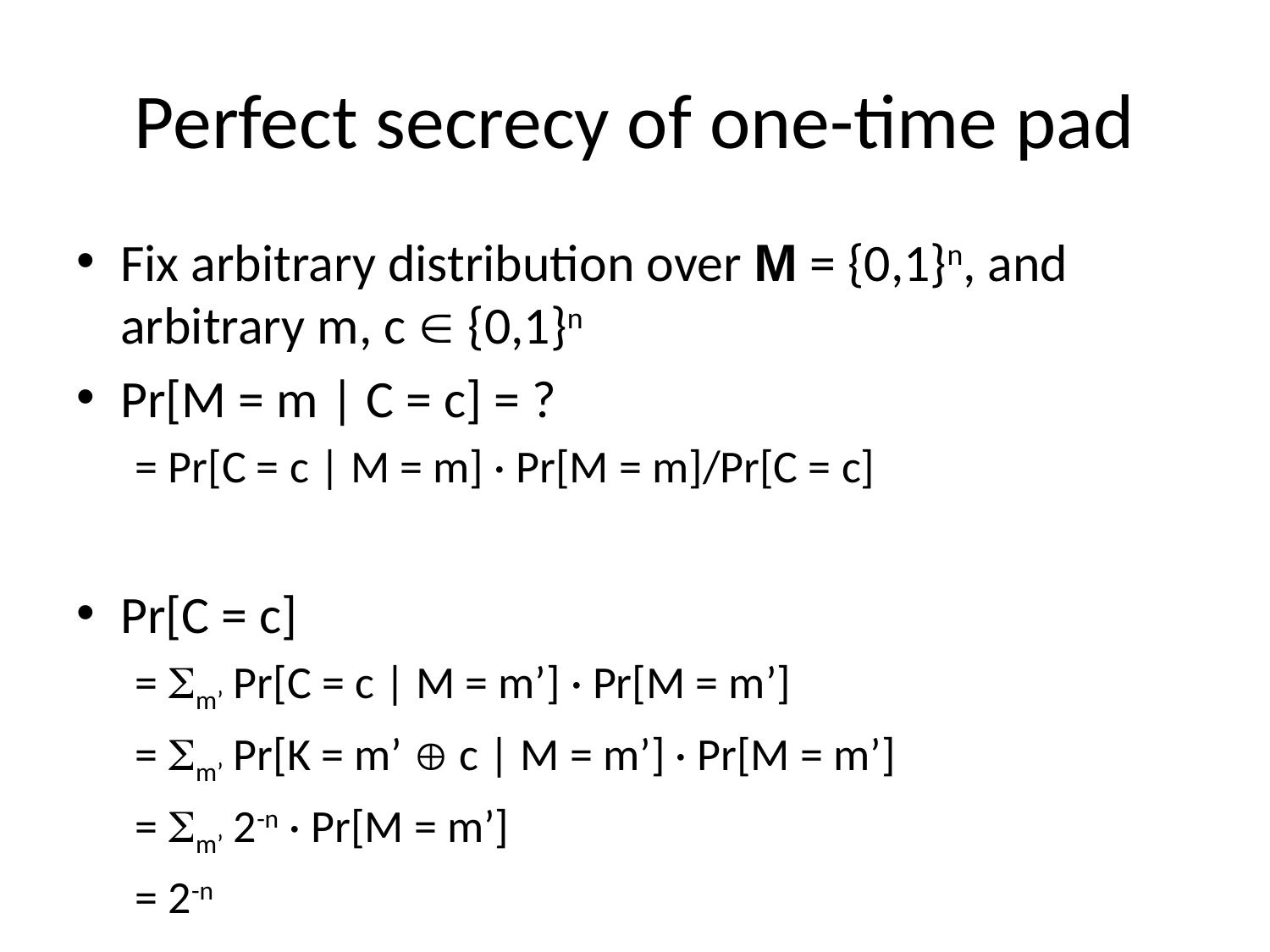

# Perfect secrecy of one-time pad
Fix arbitrary distribution over M = {0,1}n, and
arbitrary m, c ∈ {0,1}n
Pr[M = m | C = c] = ?
= Pr[C = c | M = m] · Pr[M = m]/Pr[C = c]

Pr[C = c]
= Σm’ Pr[C = c | M = m’] · Pr[M = m’]
= Σm’ Pr[K = m’ ⊕ c | M = m’] · Pr[M = m’]
= Σm’ 2-n · Pr[M = m’]
= 2-n